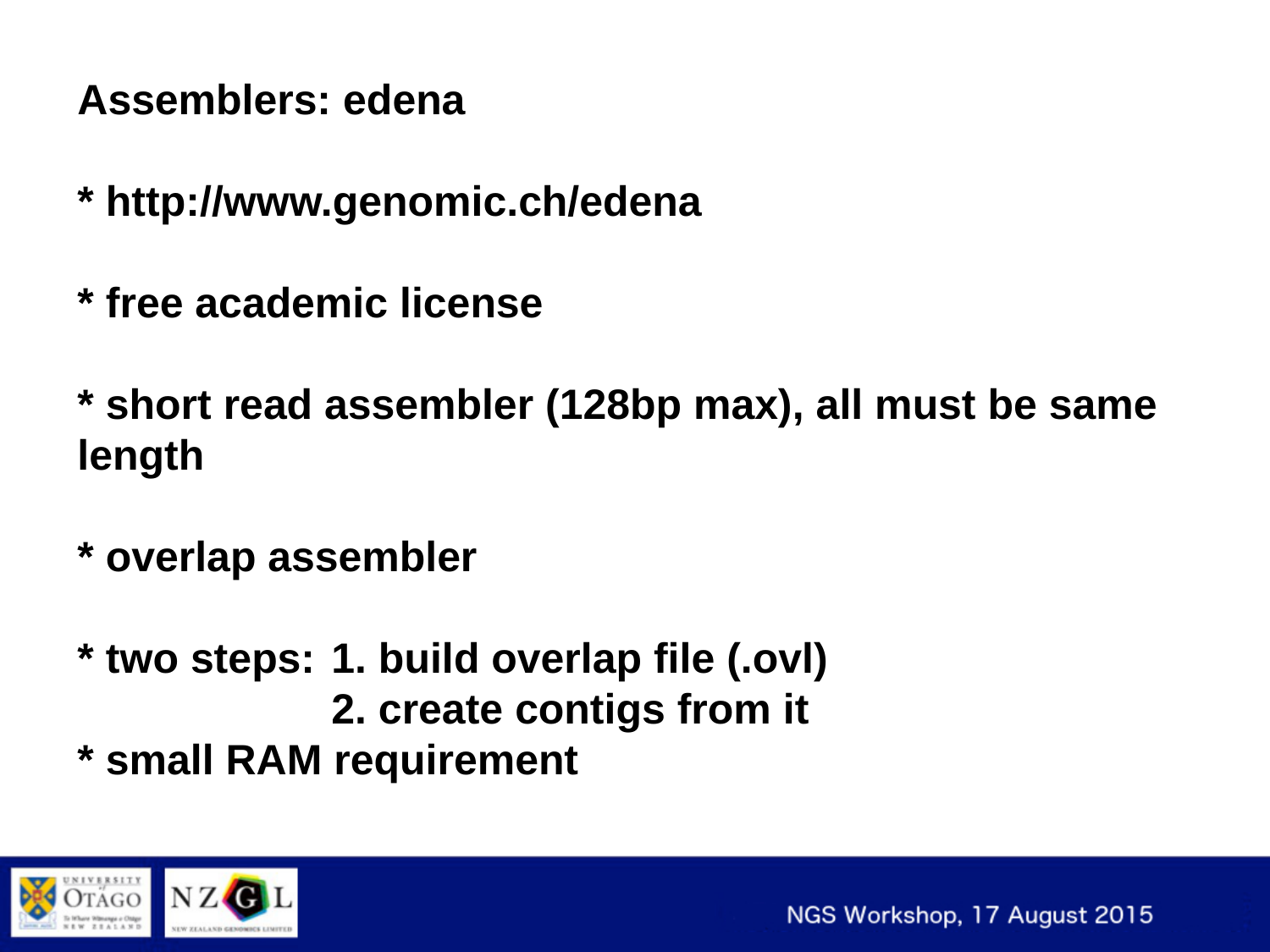

Assemblers: edena

* http://www.genomic.ch/edena

* free academic license

* short read assembler (128bp max), all must be same length

* overlap assembler

* two steps:	1. build overlap file (.ovl)
		2. create contigs from it
* small RAM requirement